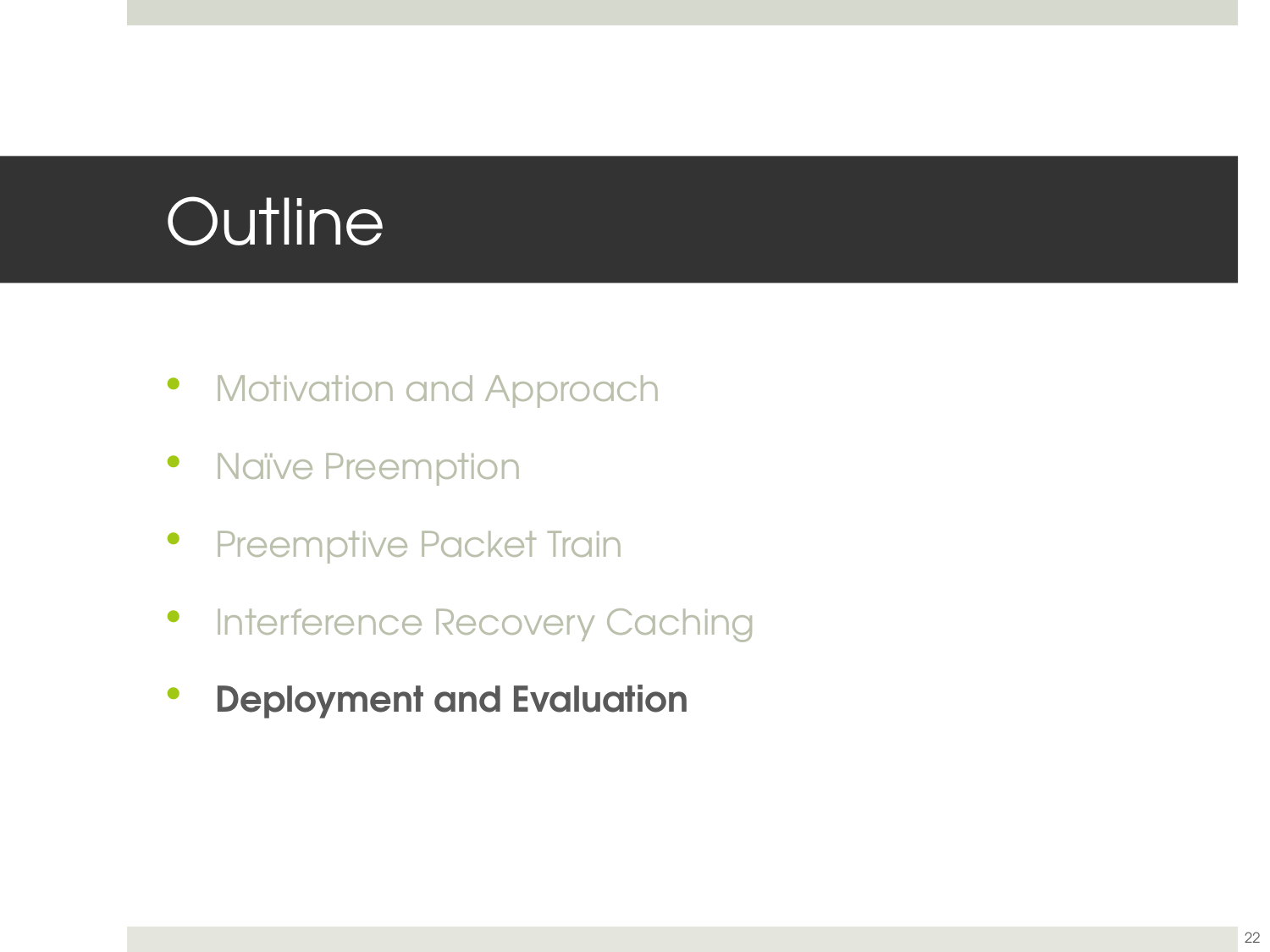

# Outline
Motivation and Approach
Naïve Preemption
Preemptive Packet Train
Interference Recovery Caching
Deployment and Evaluation
22